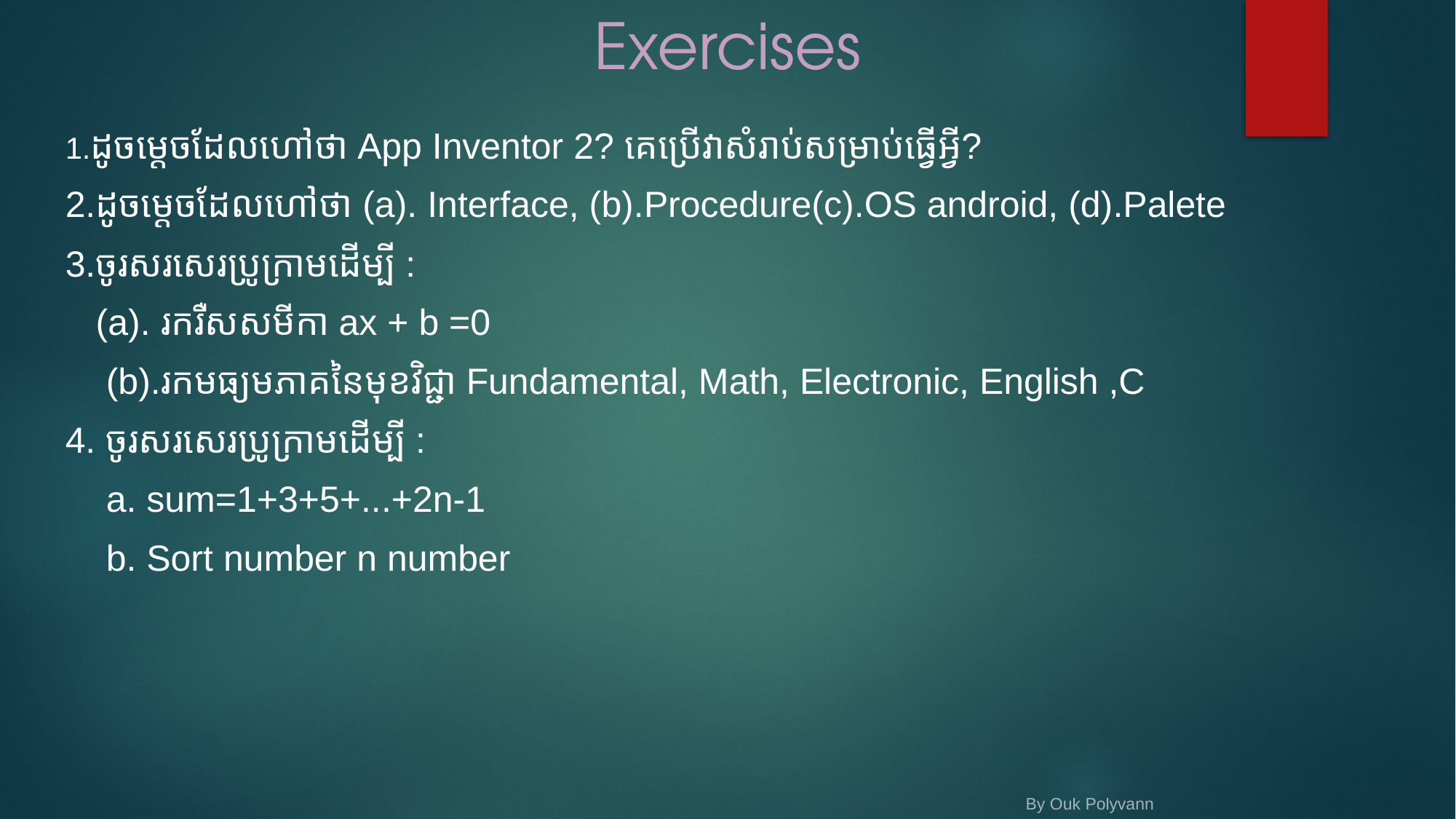

# Exercises
1.ដូចម្តេចដែលហៅថា App Inventor 2? គេប្រើវាសំរាប់សម្រាប់ធ្វើអ្វី?
2.ដូចម្តេចដែលហៅថា (a). Interface, (b).Procedure(c).OS android, (d).Palete
3.ចូរសរសេរប្រូក្រាមដើម្បី :
   (a). រករឺសសមីកា​ ax + b =0
    (b).រកមធ្យមភាគនៃមុខវិជ្ជា Fundamental, Math, Electronic, English ,C
4. ចូរសរសេរប្រូក្រាមដើម្បី :
    a. sum=1+3+5+...+2n-1
    b. Sort number n number

By Ouk Polyvann